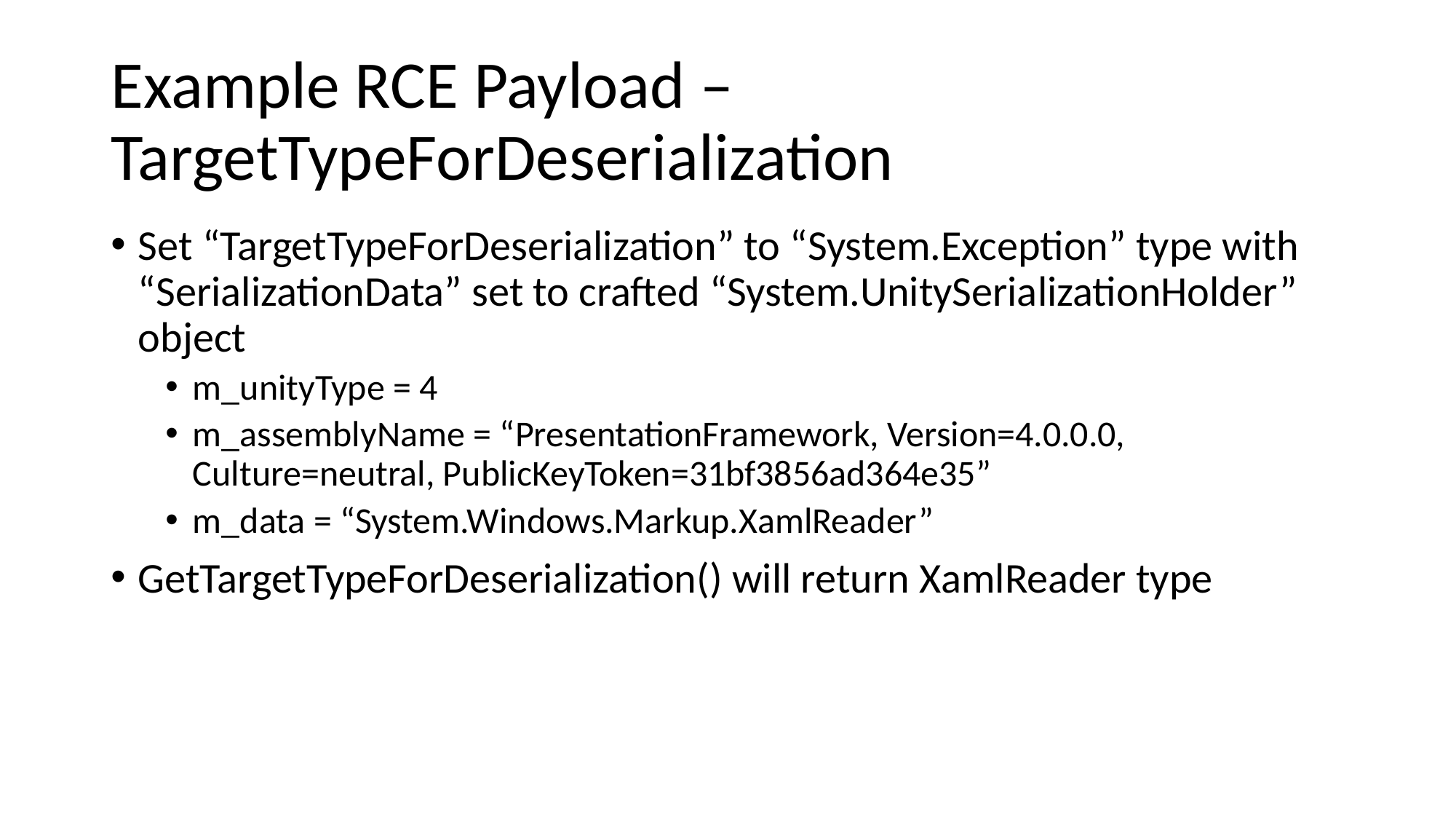

# Example RCE Payload – TargetTypeForDeserialization
Set “TargetTypeForDeserialization” to “System.Exception” type with “SerializationData” set to crafted “System.UnitySerializationHolder” object
m_unityType = 4
m_assemblyName = “PresentationFramework, Version=4.0.0.0, Culture=neutral, PublicKeyToken=31bf3856ad364e35”
m_data = “System.Windows.Markup.XamlReader”
GetTargetTypeForDeserialization() will return XamlReader type